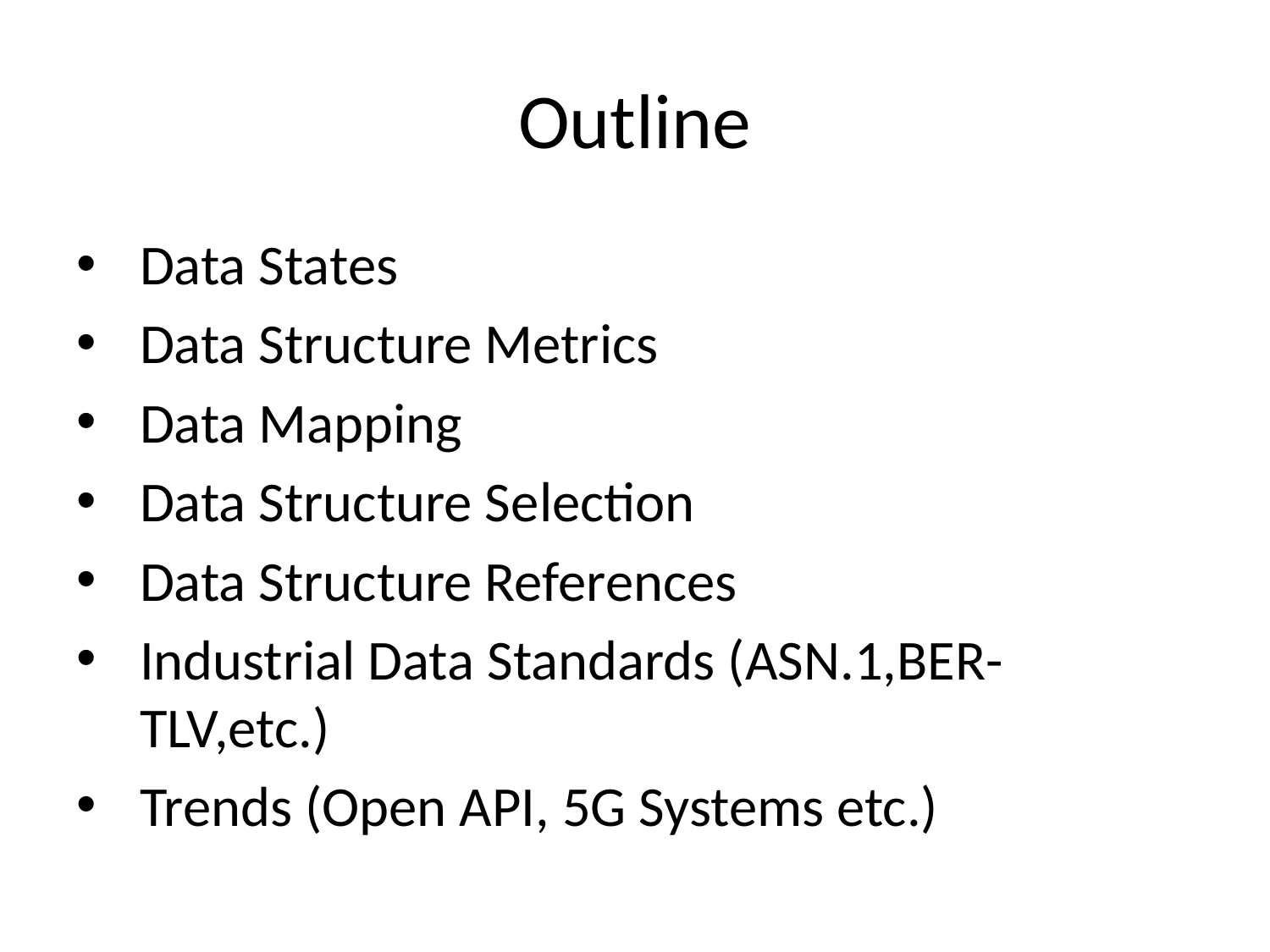

# Outline
Data States
Data Structure Metrics
Data Mapping
Data Structure Selection
Data Structure References
Industrial Data Standards (ASN.1,BER-TLV,etc.)
Trends (Open API, 5G Systems etc.)